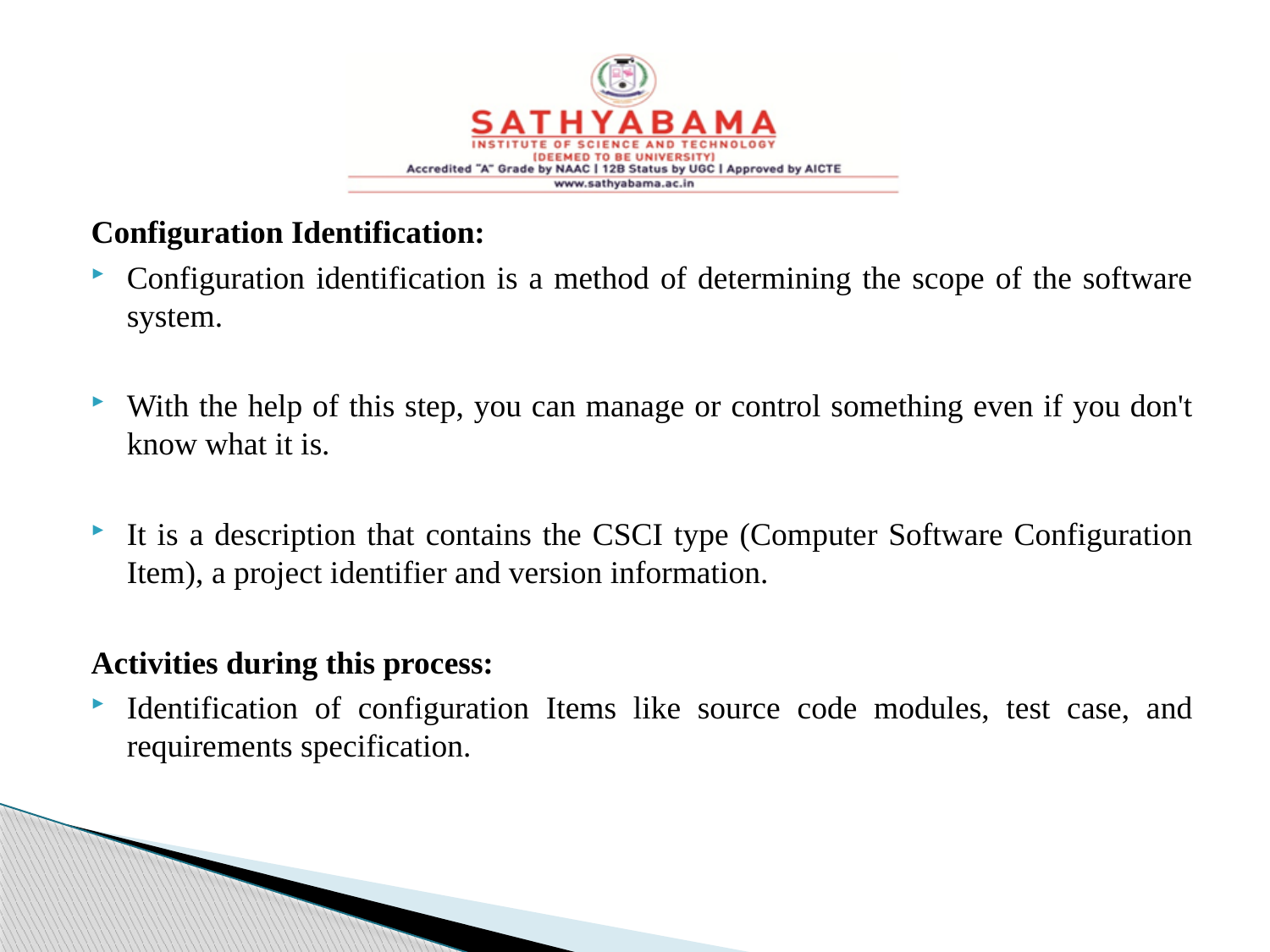

#
Configuration Identification:
Configuration identification is a method of determining the scope of the software system.

With the help of this step, you can manage or control something even if you don't know what it is.

It is a description that contains the CSCI type (Computer Software Configuration Item), a project identifier and version information.

Activities during this process:
Identification of configuration Items like source code modules, test case, and requirements specification.